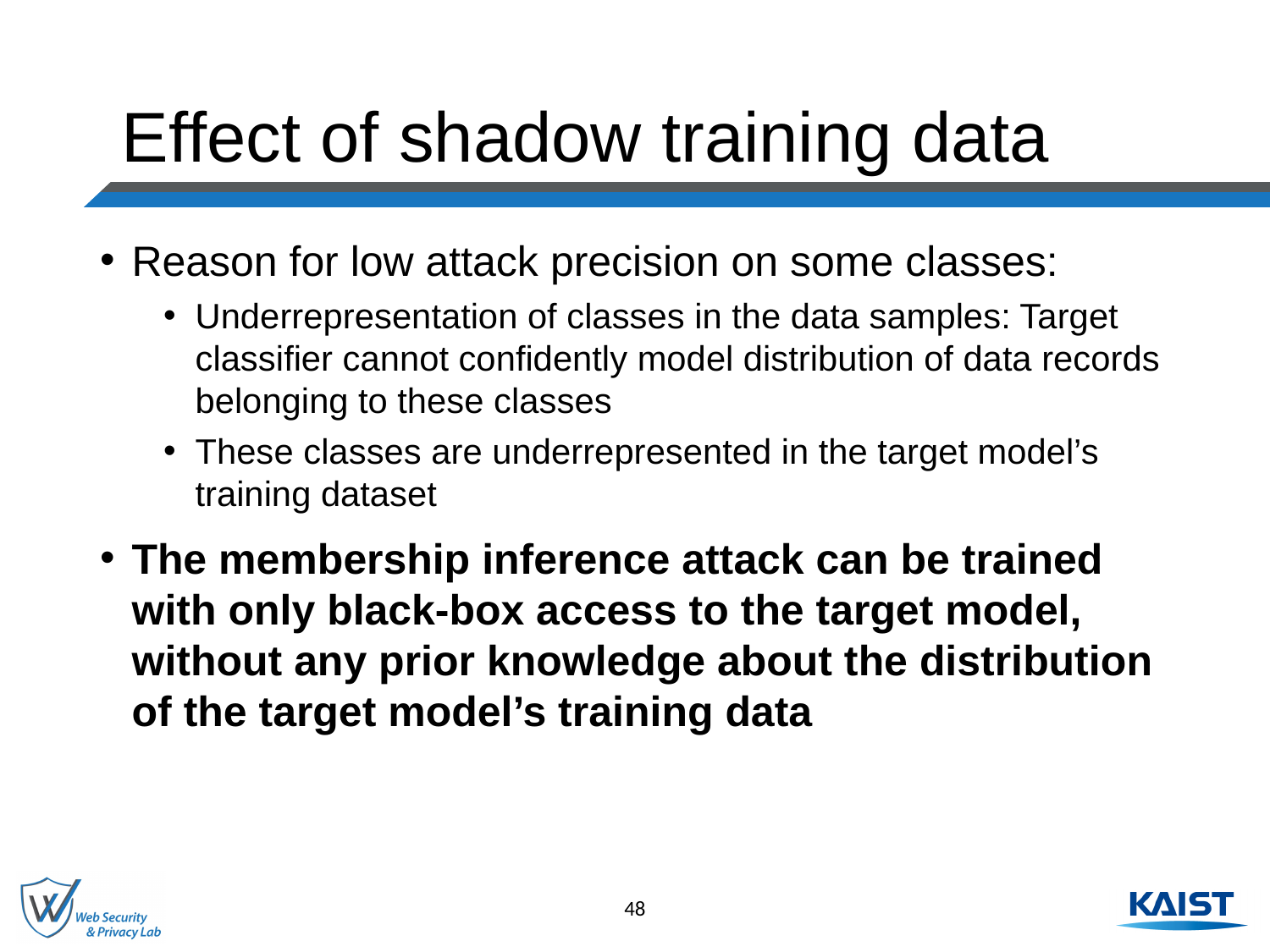

# Effect of shadow training data
Reason for low attack precision on some classes:
Underrepresentation of classes in the data samples: Target classifier cannot confidently model distribution of data records belonging to these classes
These classes are underrepresented in the target model’s training dataset
The membership inference attack can be trained with only black-box access to the target model, without any prior knowledge about the distribution of the target model’s training data

48